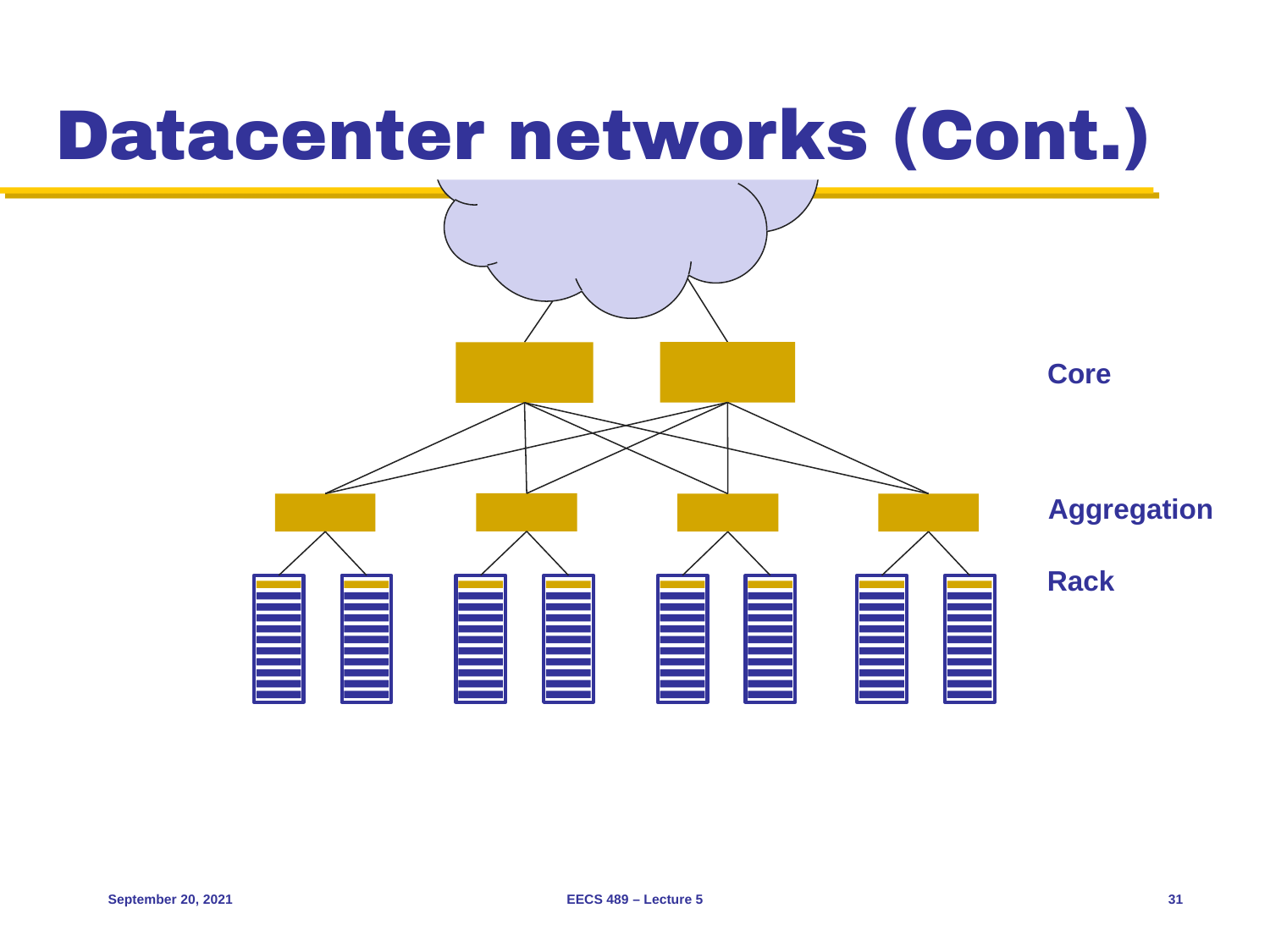

# Datacenter networks (Cont.)

Core
Aggregation

Rack

September 20, 2021
EECS 489 – Lecture 5
31